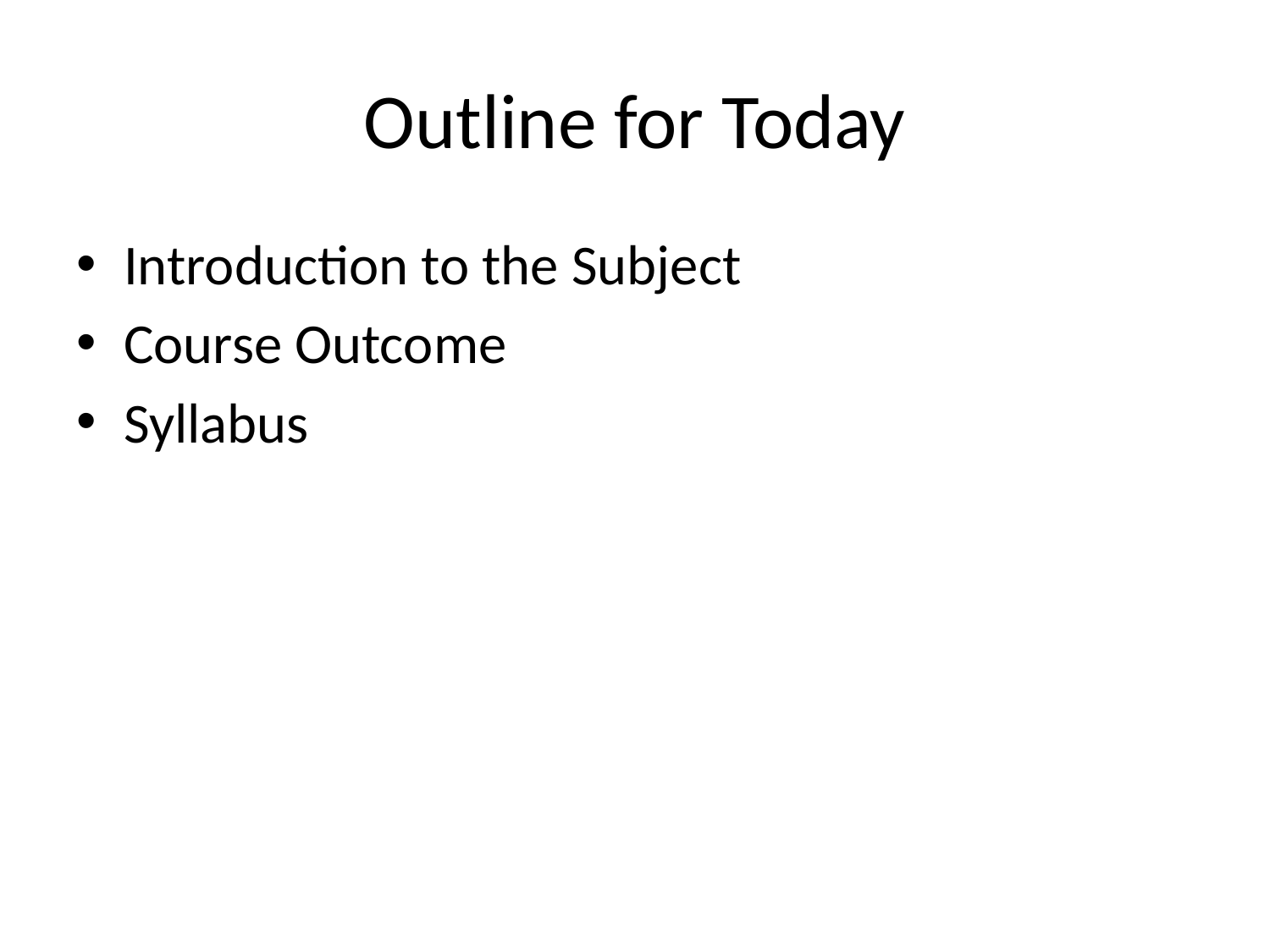

# Outline for Today
Introduction to the Subject
Course Outcome
Syllabus